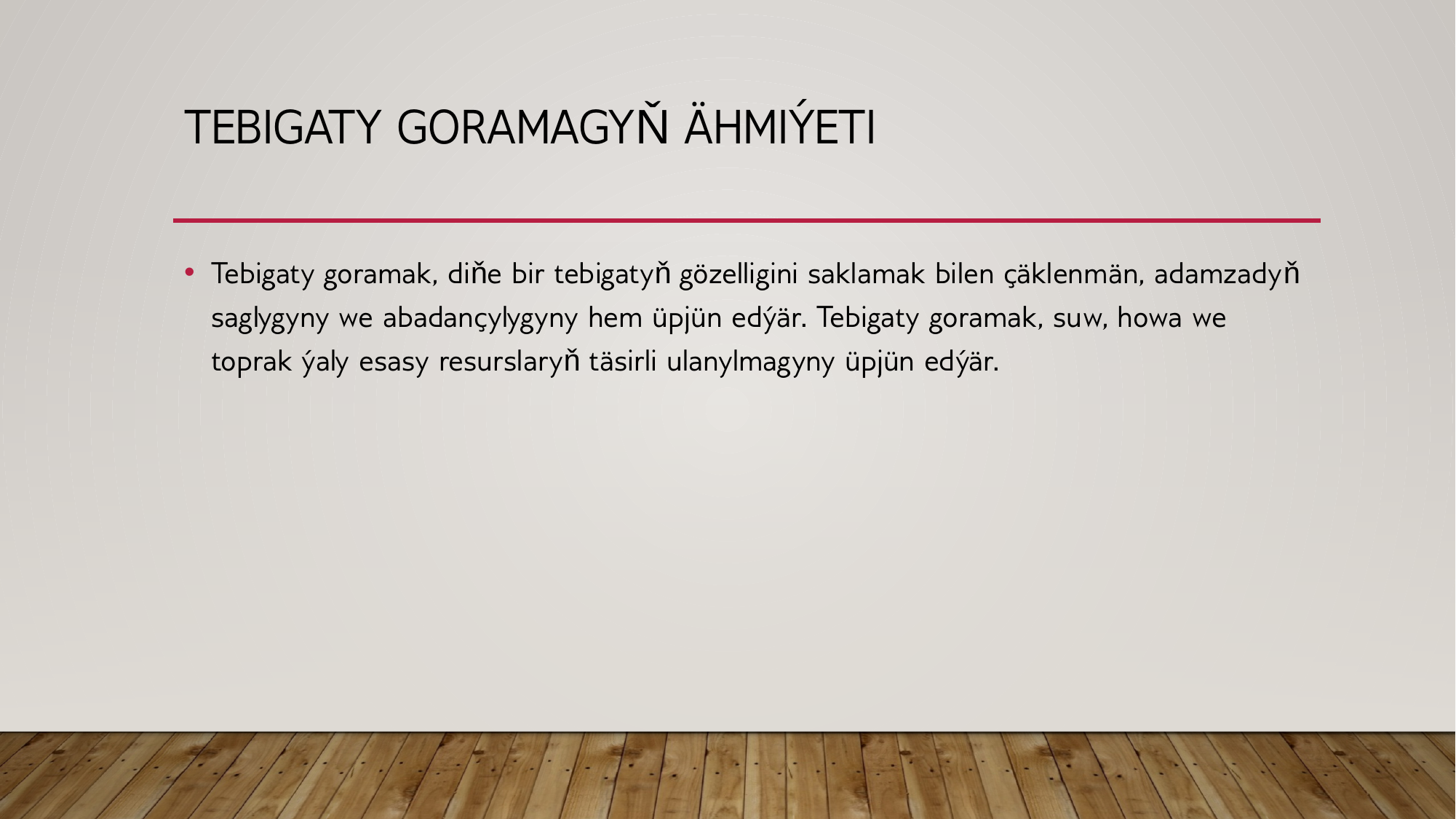

# Tebigaty Goramagyň Ähmiýeti
Tebigaty goramak, diňe bir tebigatyň gözelligini saklamak bilen çäklenmän, adamzadyň saglygyny we abadançylygyny hem üpjün edýär. Tebigaty goramak, suw, howa we toprak ýaly esasy resurslaryň täsirli ulanylmagyny üpjün edýär.